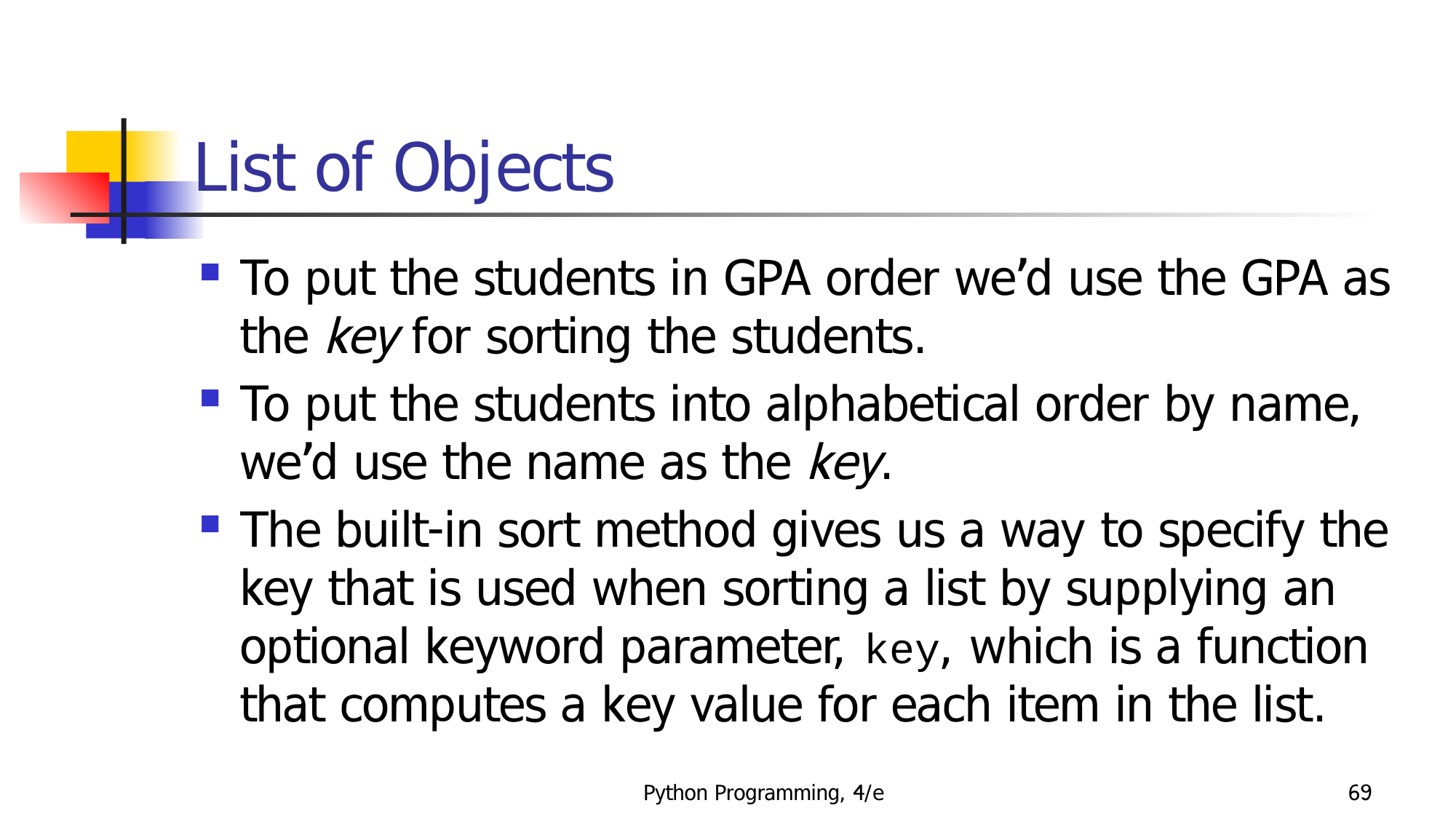

# List of Objects
To put the students in GPA order we’d use the GPA as the key for sorting the students.
To put the students into alphabetical order by name, we’d use the name as the key.
The built-in sort method gives us a way to specify the key that is used when sorting a list by supplying an optional keyword parameter, key, which is a function that computes a key value for each item in the list.
Python Programming, 4/e
69